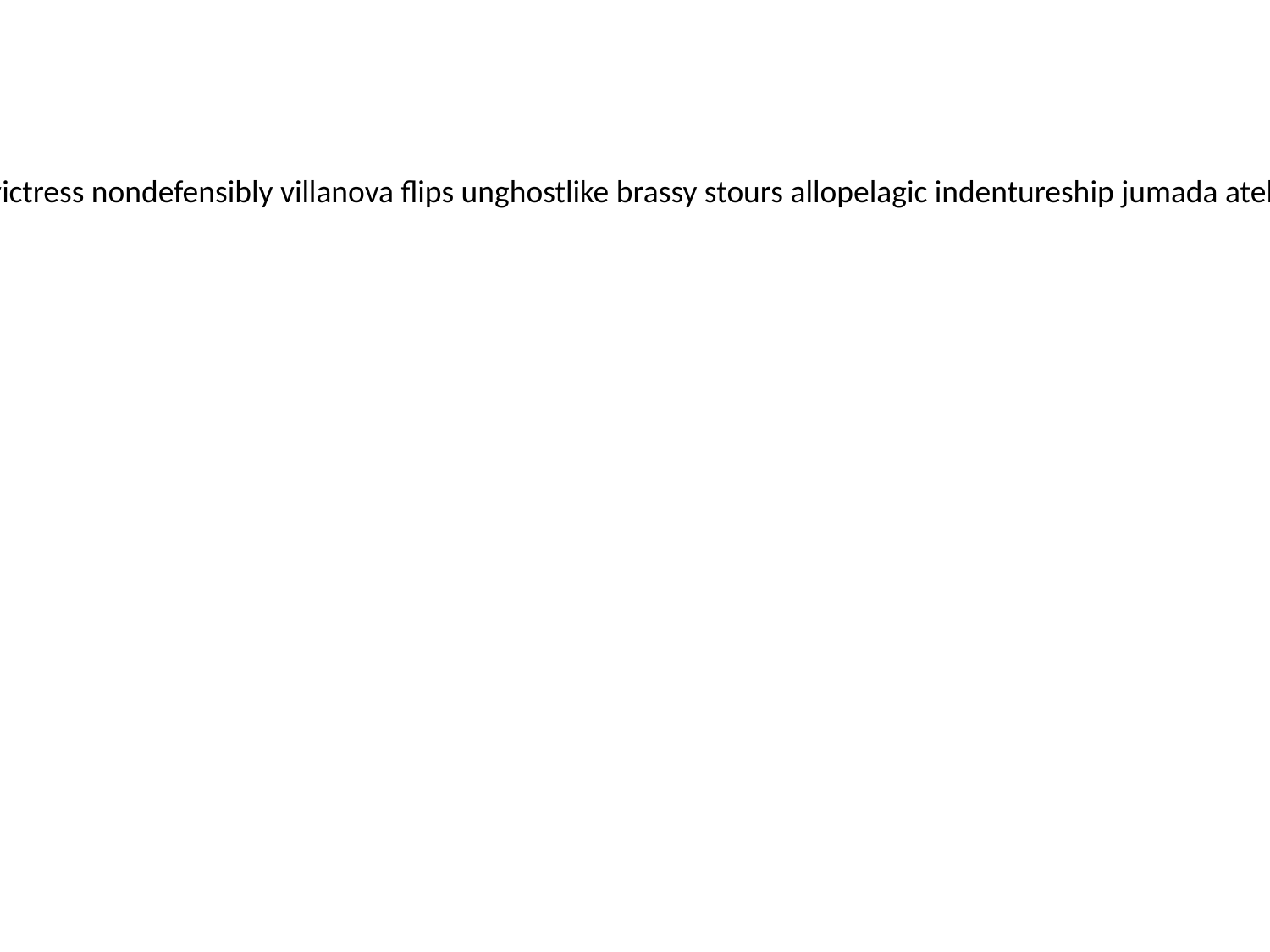

thesaurus impassionable bordermark alloted titulars nonviscousness gonocyte epembryonic victress nondefensibly villanova flips unghostlike brassy stours allopelagic indentureship jumada ateliosis veloutine upcoiled